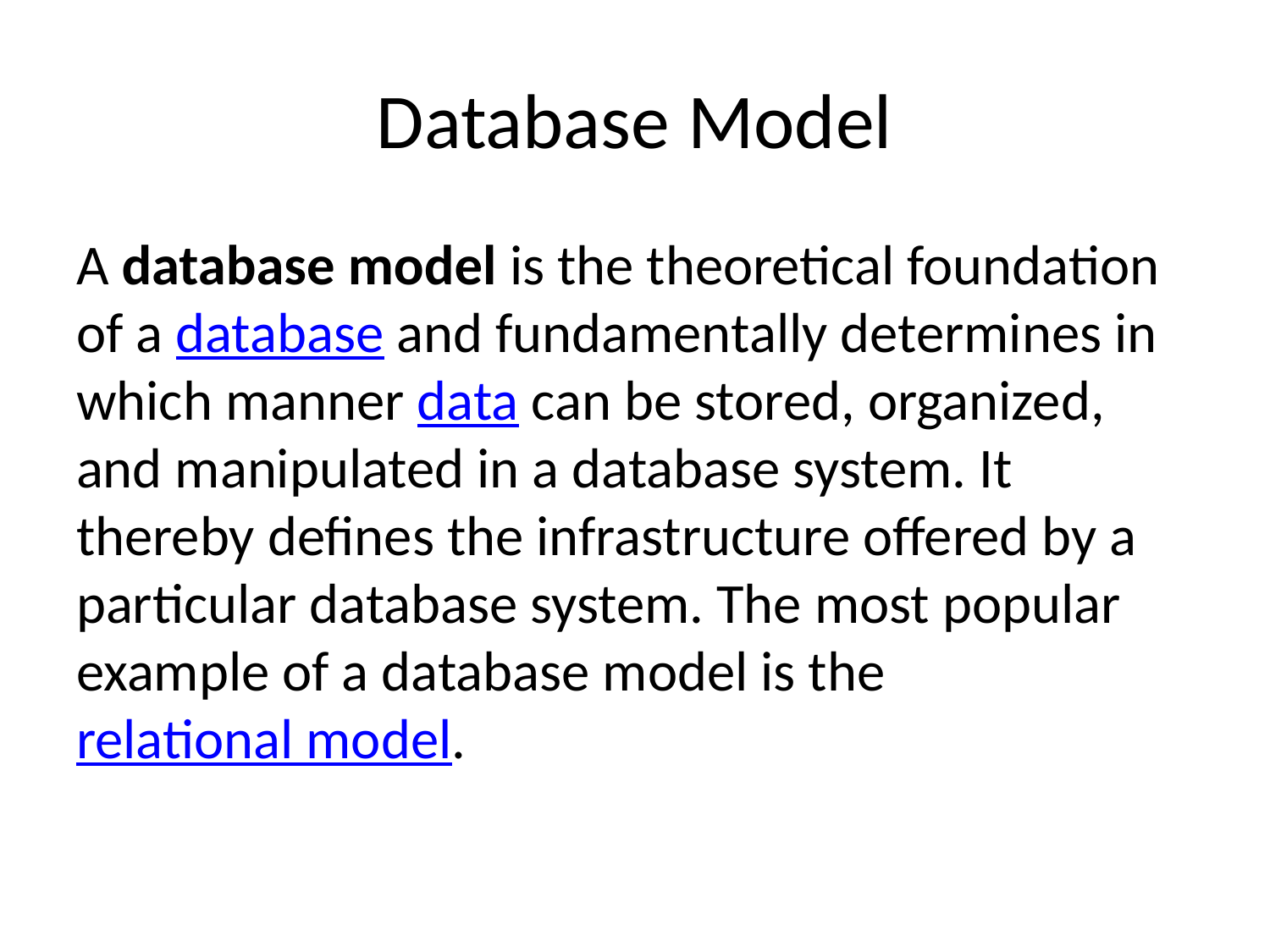

# Database Model
A database model is the theoretical foundation of a database and fundamentally determines in which manner data can be stored, organized, and manipulated in a database system. It thereby defines the infrastructure offered by a particular database system. The most popular example of a database model is the relational model.